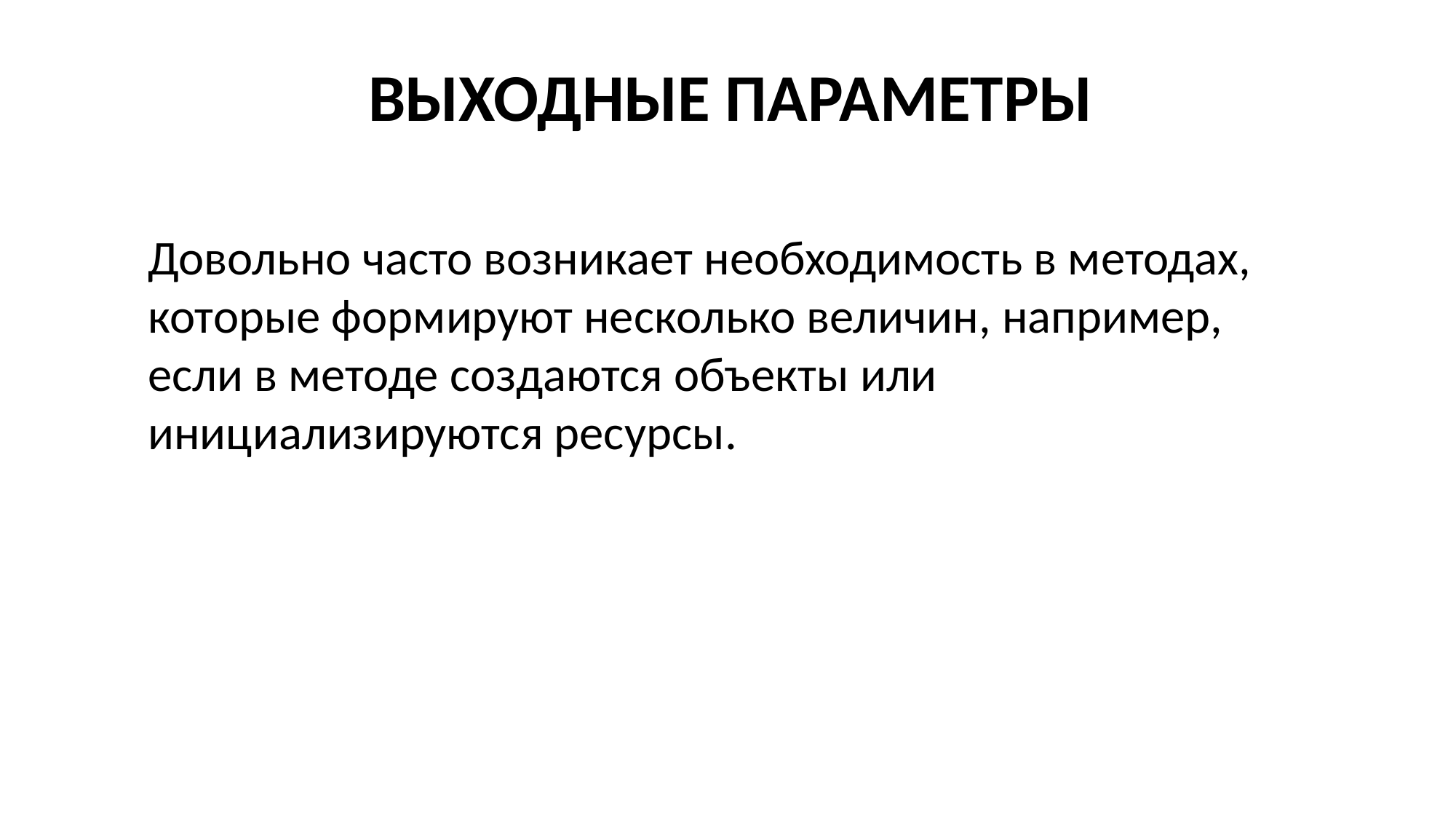

ВЫХОДНЫЕ ПАРАМЕТРЫ
Довольно часто возникает необходимость в методах, которые формируют несколько величин, например, если в методе создаются объекты или инициализируются ресурсы.